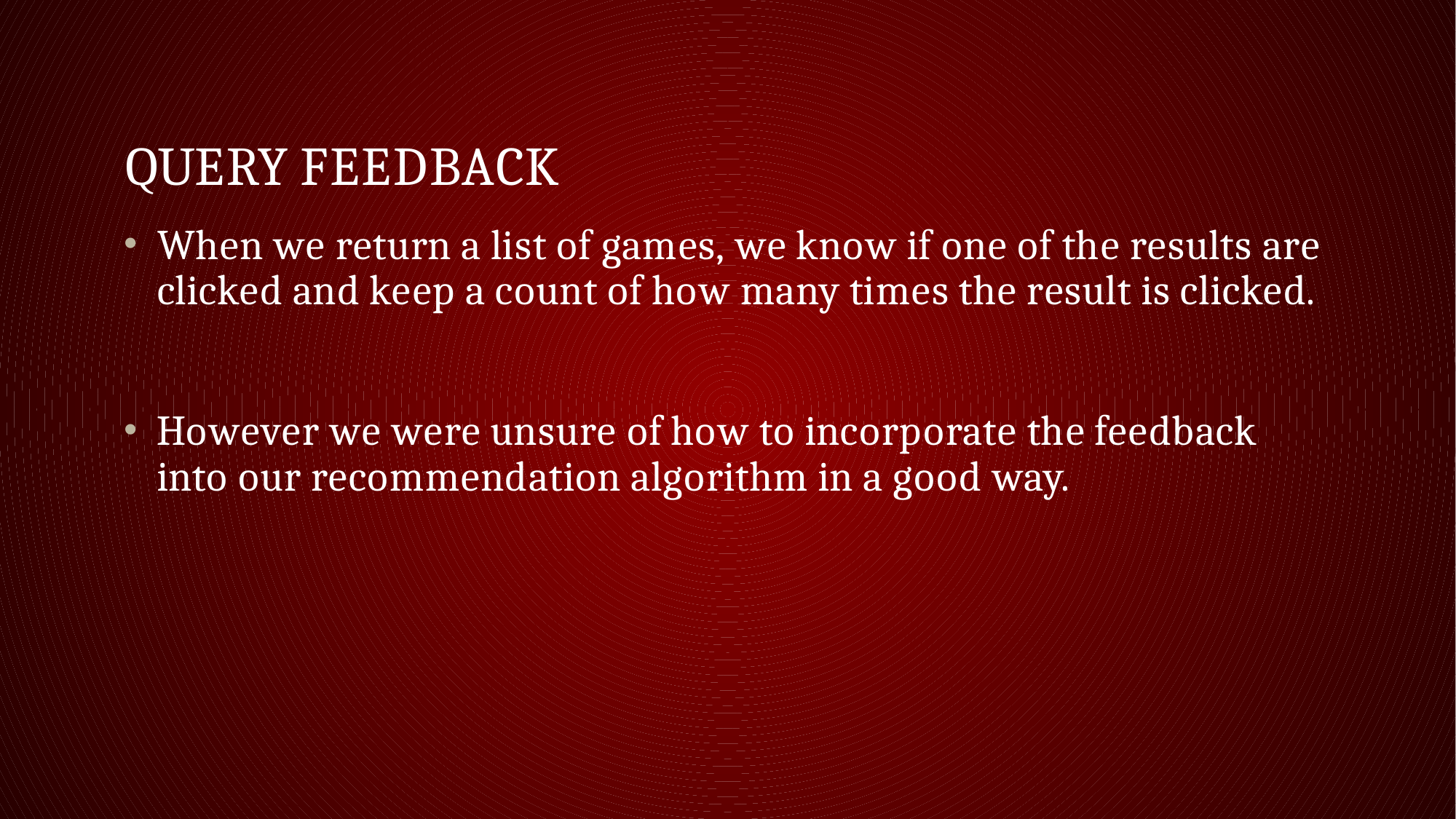

# Query feedback
When we return a list of games, we know if one of the results are clicked and keep a count of how many times the result is clicked.

However we were unsure of how to incorporate the feedback into our recommendation algorithm in a good way.